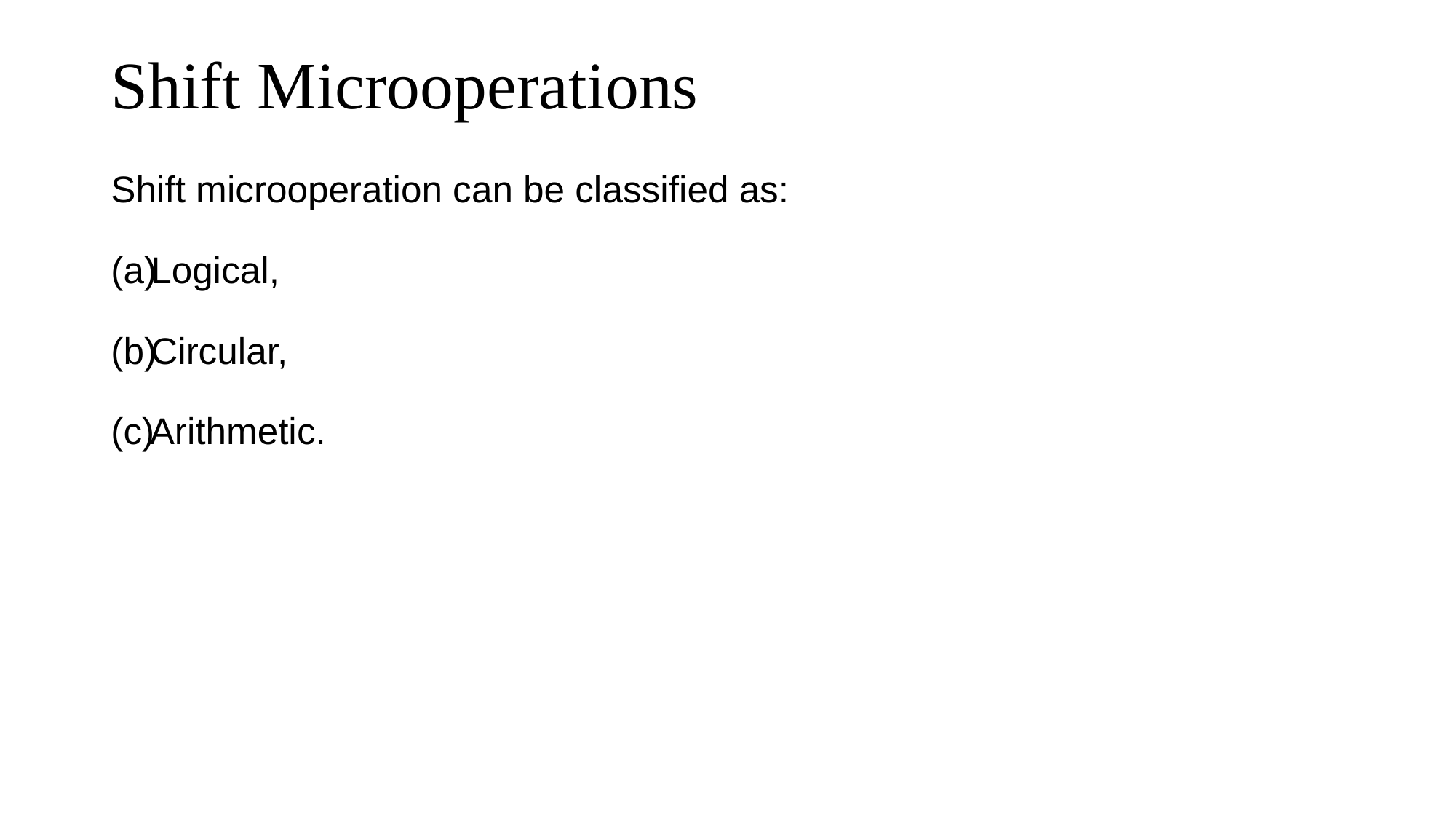

# Shift Microoperations
Shift microoperation can be classified as:

Logical,

Circular,

Arithmetic.